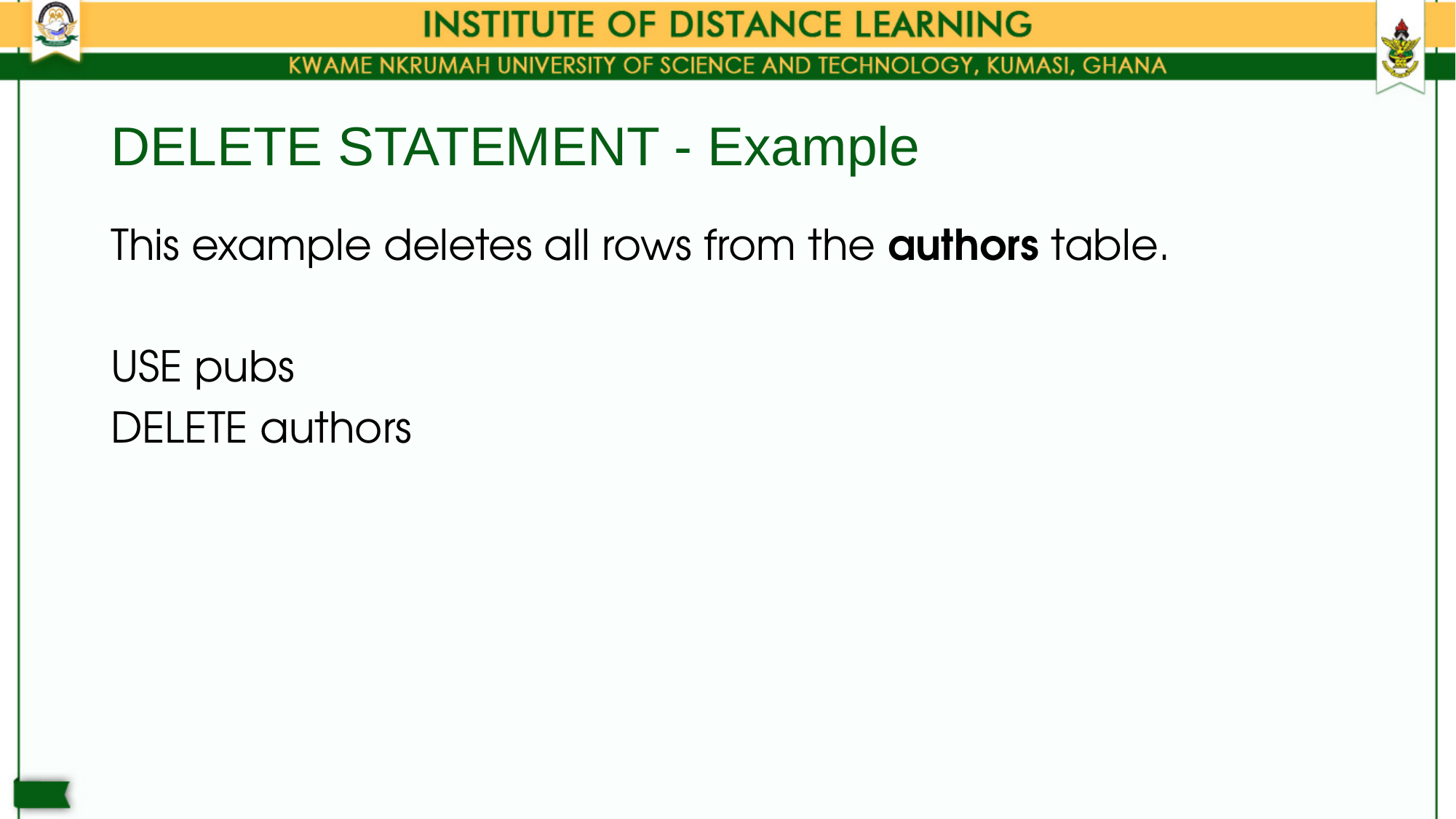

# DELETE STATEMENT - Example
This example deletes all rows from the authors table.

USE pubs
DELETE authors